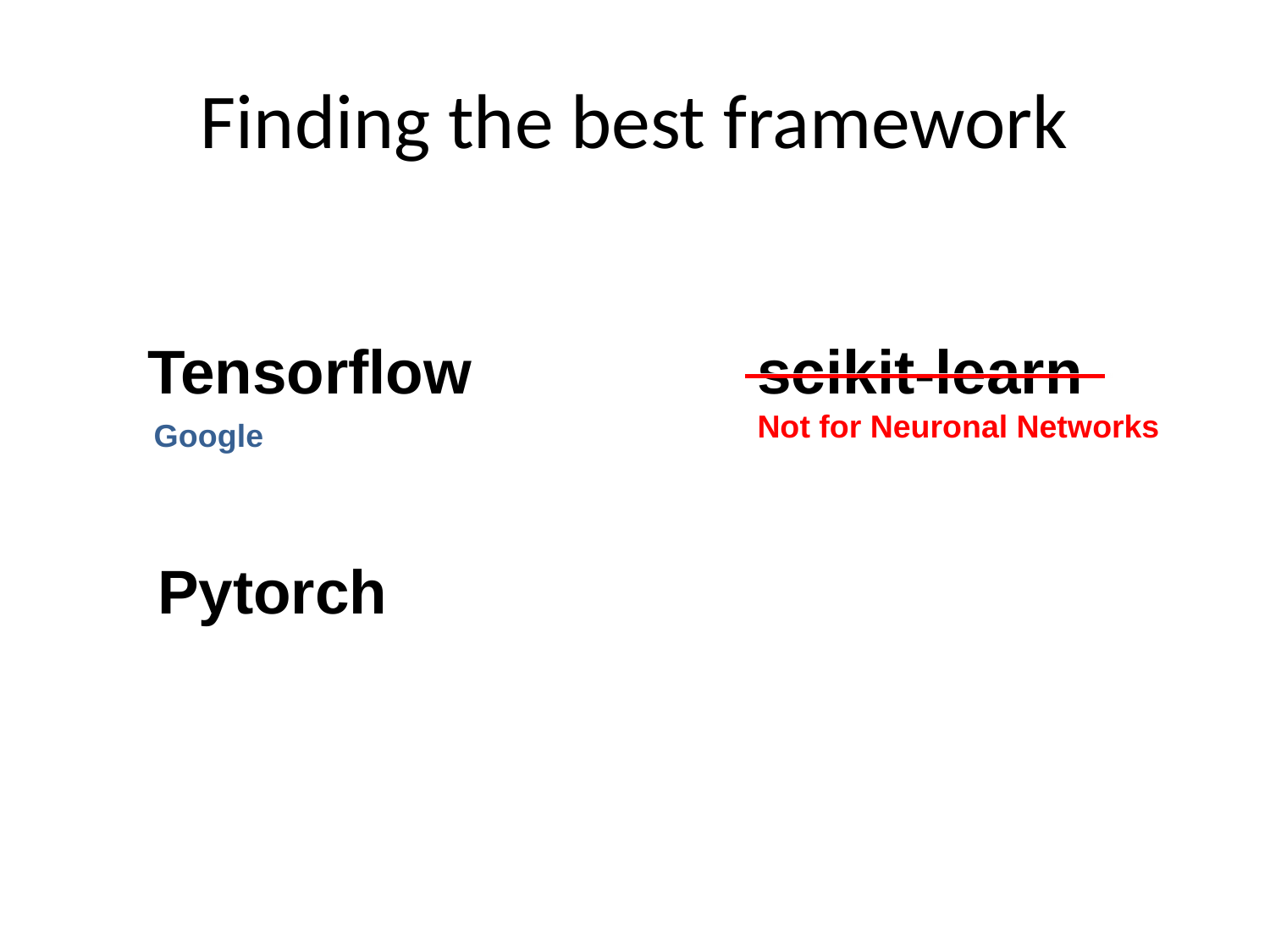

# Finding the best framework
Tensorflow
scikit-learn
Not for Neuronal Networks
Google
Pytorch